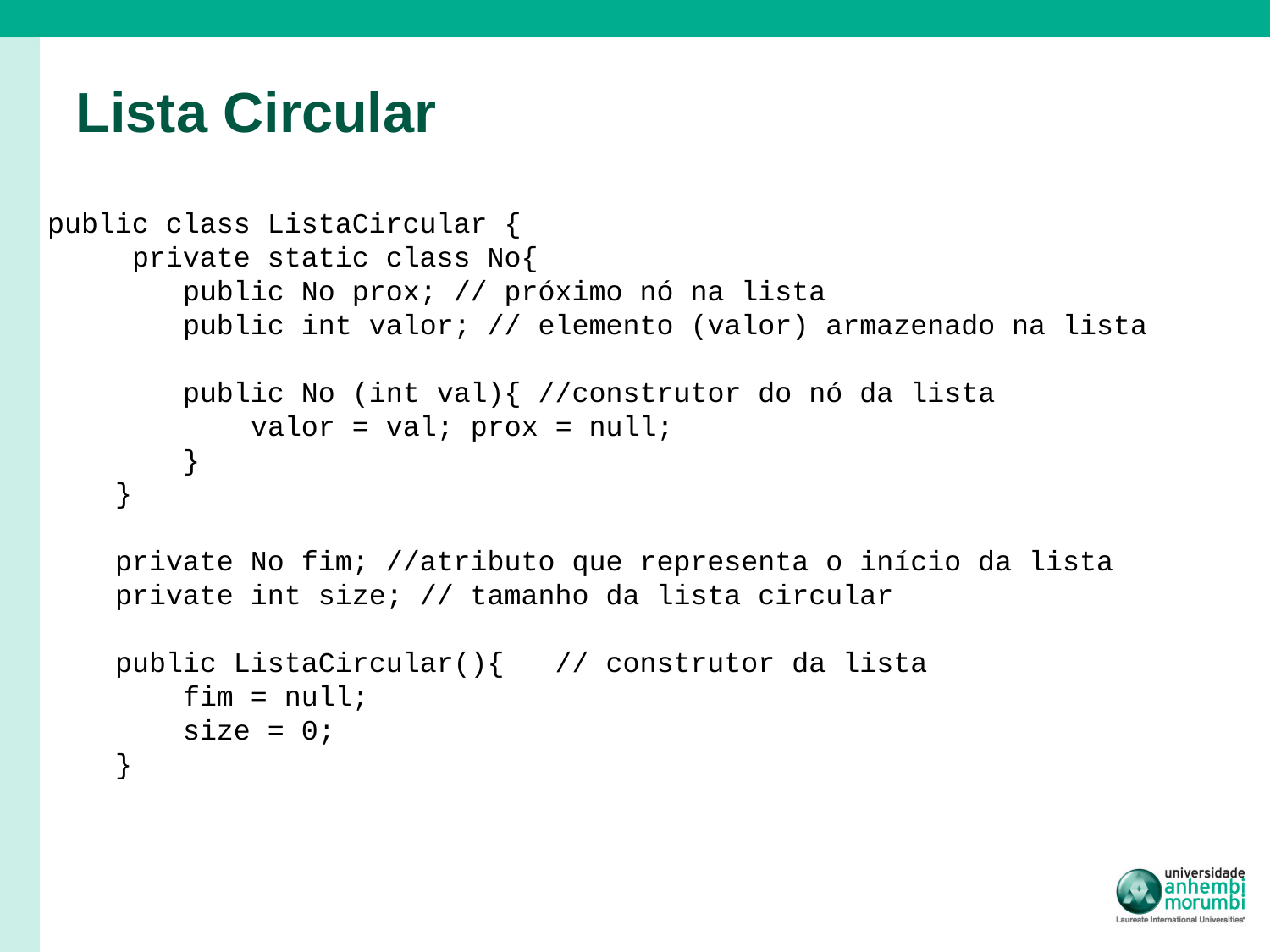

# Lista Circular
public class ListaCircular {
     private static class No{
        public No prox; // próximo nó na lista
        public int valor; // elemento (valor) armazenado na lista

        public No (int val){ //construtor do nó da lista
            valor = val; prox = null;
        }
    }

    private No fim; //atributo que representa o início da lista
    private int size; // tamanho da lista circular

    public ListaCircular(){   // construtor da lista
        fim = null;
        size = 0;
    }